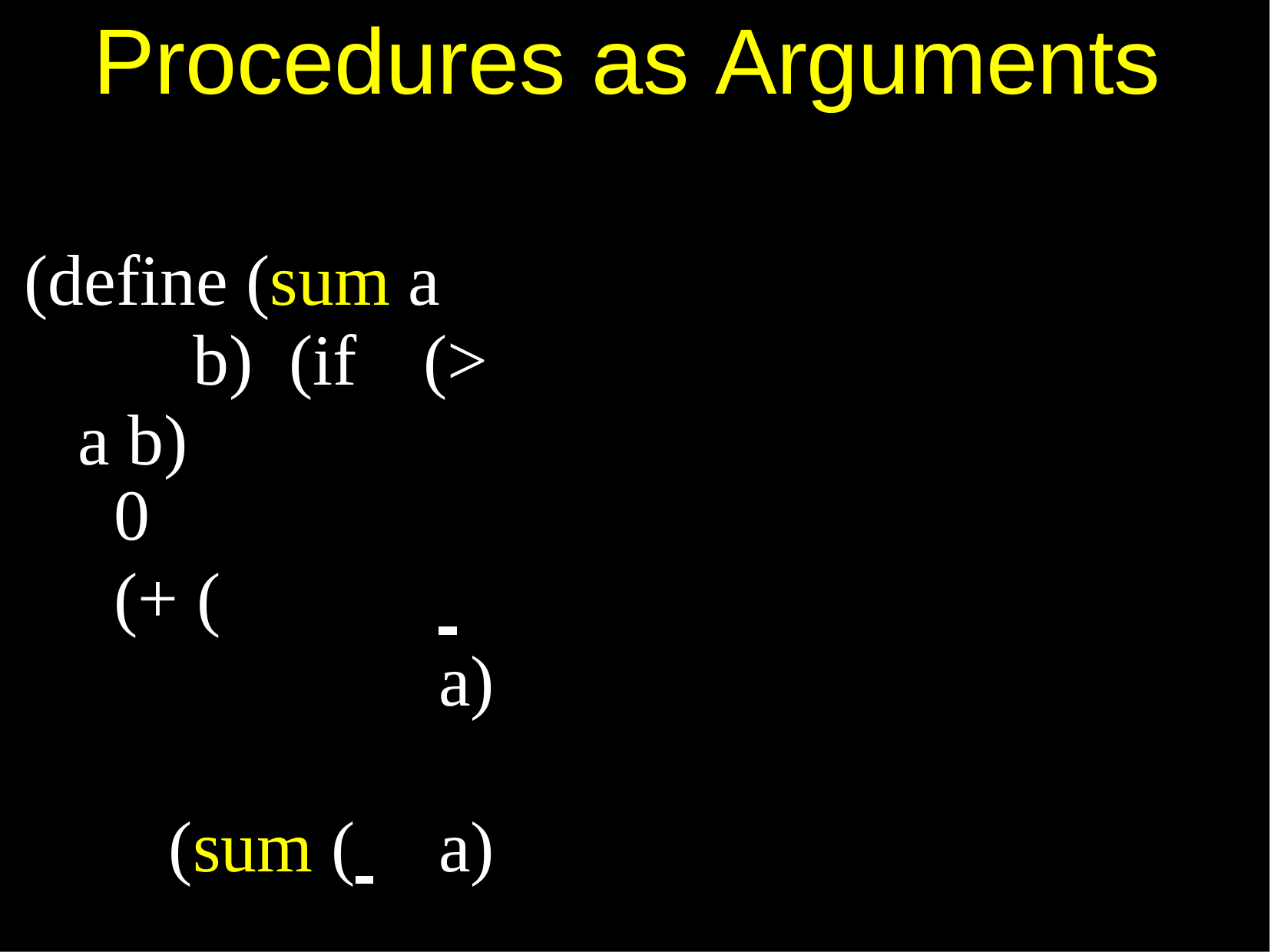

# Procedures as Arguments
(define (sum a	b)  (if	(> a b)
0
(+ (	 	a)	(sum ( 	a)	b))))